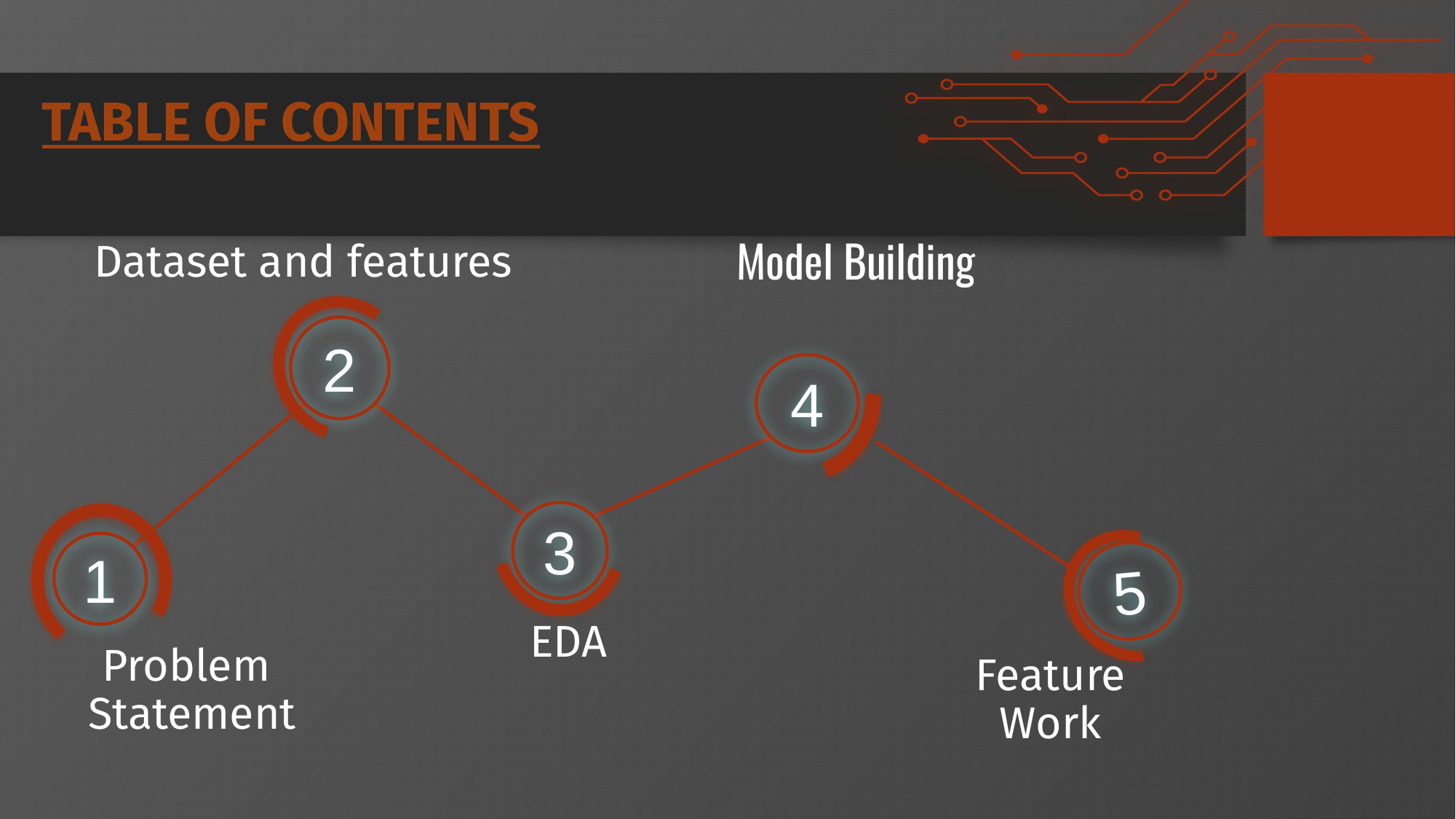

TABLE OF CONTENTS
Dataset and features
Model Building

2
4

3

1
5
EDA
Problem
Statement
Feature Work